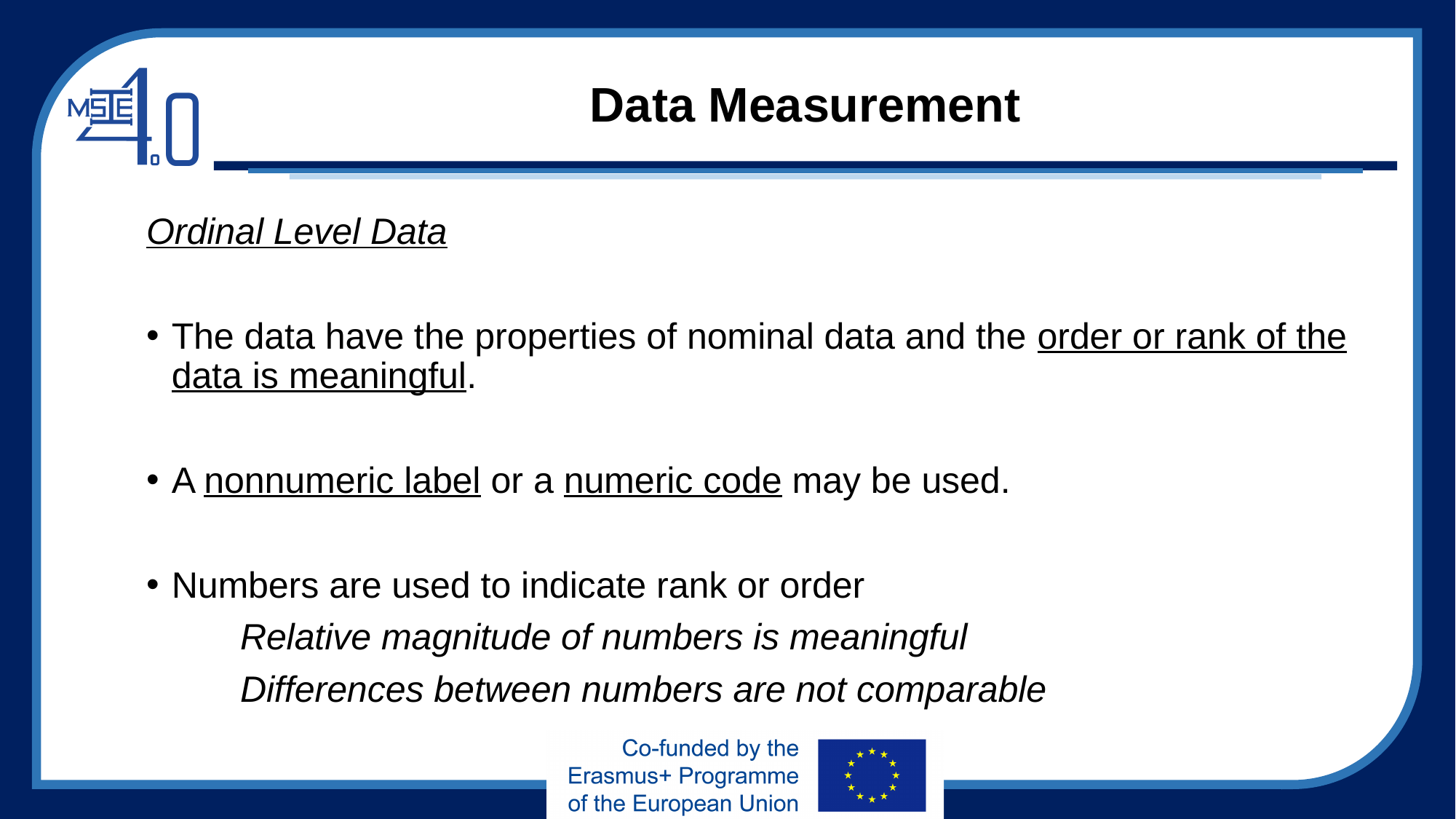

# Data Measurement
Ordinal Level Data

The data have the properties of nominal data and the order or rank of the data is meaningful.

A nonnumeric label or a numeric code may be used.

Numbers are used to indicate rank or order
	Relative magnitude of numbers is meaningful
	Differences between numbers are not comparable